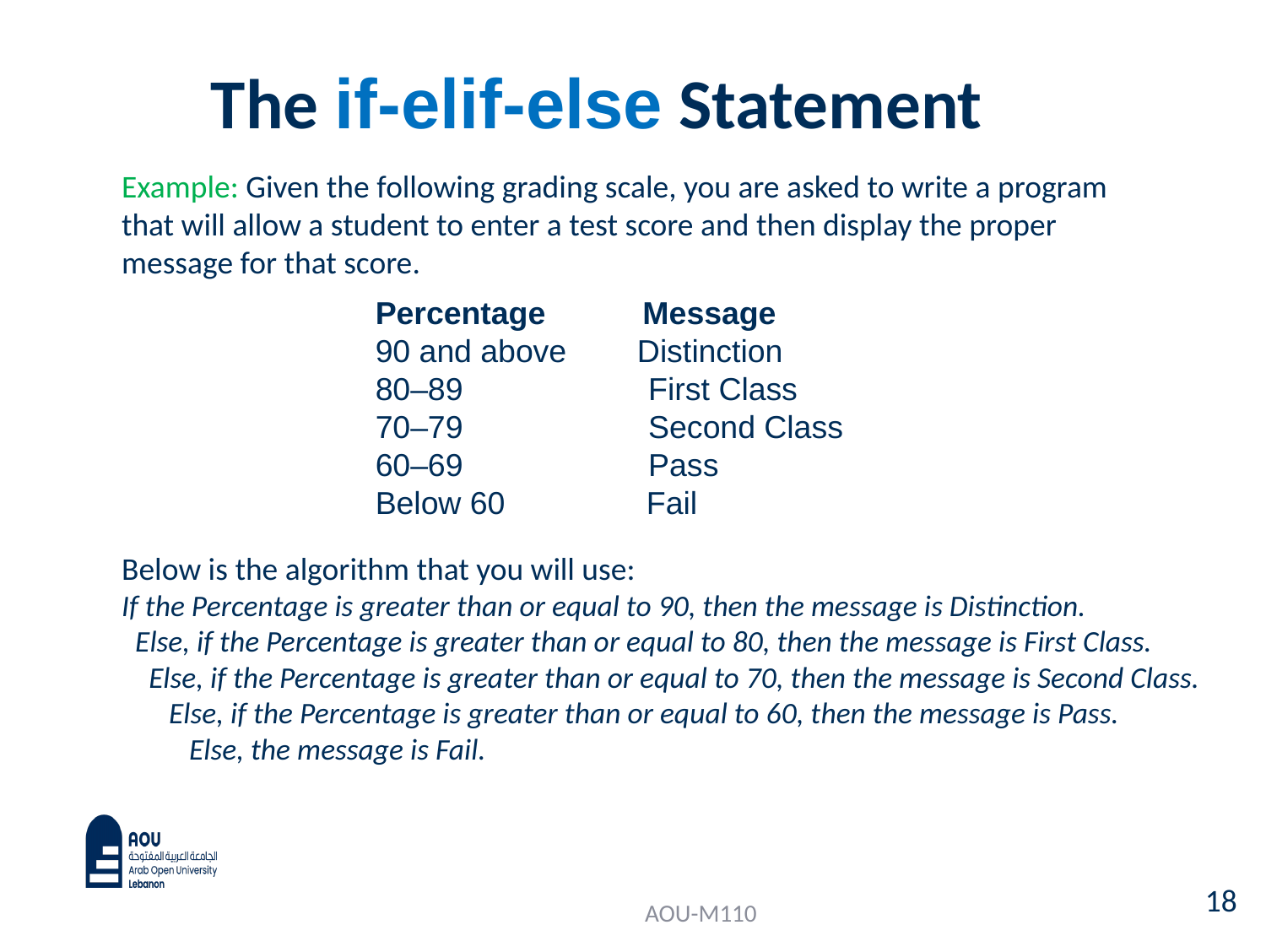

The if-elif-else Statement
Example: Given the following grading scale, you are asked to write a program that will allow a student to enter a test score and then display the proper message for that score.
Percentage           Message
90 and above        Distinction
80–89                     First Class
70–79                     Second Class
60–69                     Pass
Below 60                Fail
Below is the algorithm that you will use:
If the Percentage is greater than or equal to 90, then the message is Distinction.
  Else, if the Percentage is greater than or equal to 80, then the message is First Class.
    Else, if the Percentage is greater than or equal to 70, then the message is Second Class.
       Else, if the Percentage is greater than or equal to 60, then the message is Pass.
          Else, the message is Fail.
18
AOU-M110